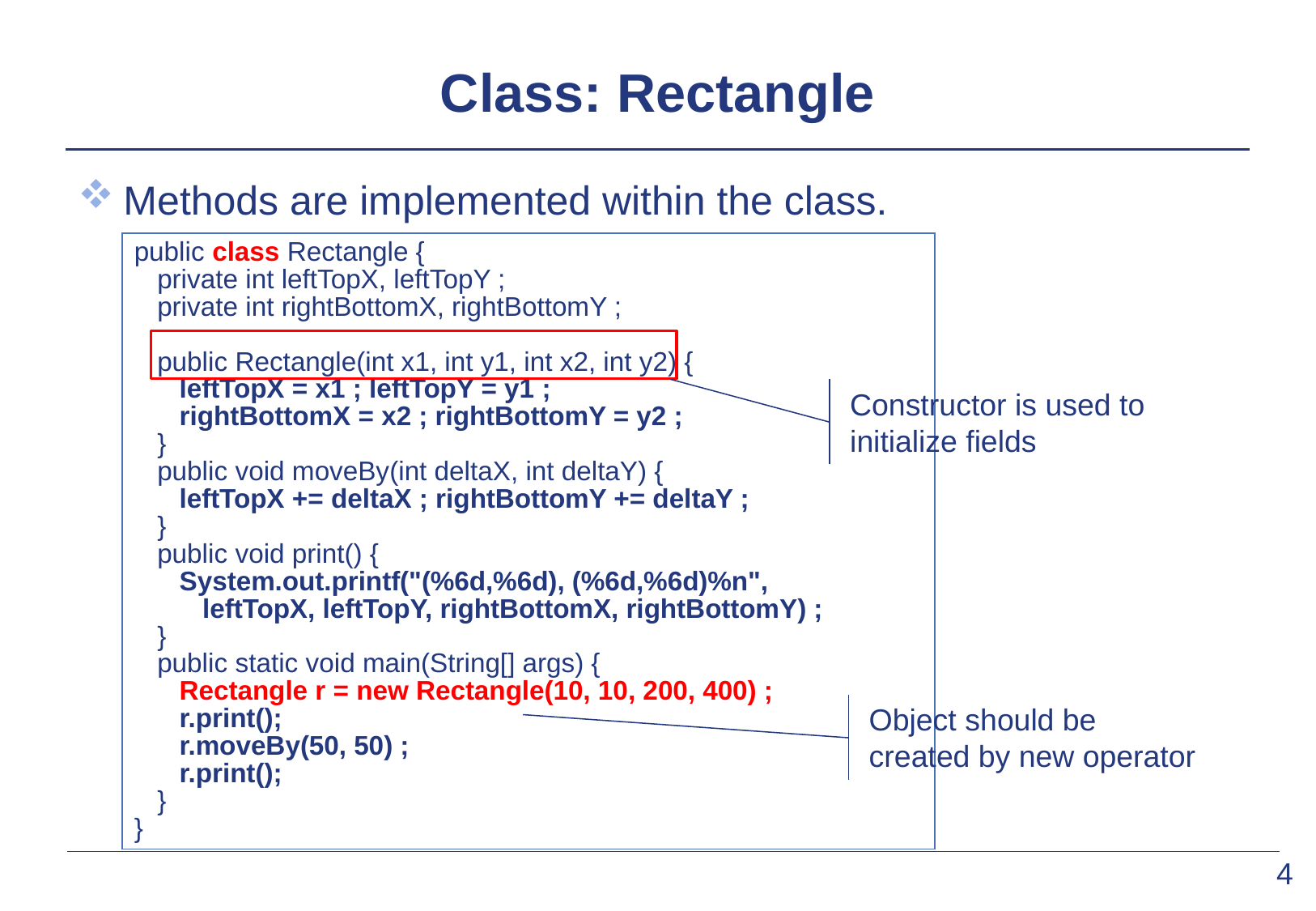

# Class: Rectangle
Methods are implemented within the class.
public class Rectangle {
	private int leftTopX, leftTopY ;
	private int rightBottomX, rightBottomY ;

	public Rectangle(int x1, int y1, int x2, int y2) {
		leftTopX = x1 ; leftTopY = y1 ;
		rightBottomX = x2 ; rightBottomY = y2 ;
	}
	public void moveBy(int deltaX, int deltaY) {
		leftTopX += deltaX ; rightBottomY += deltaY ;
	}
	public void print() {
		System.out.printf("(%6d,%6d), (%6d,%6d)%n",
			leftTopX, leftTopY, rightBottomX, rightBottomY) ;
	}
	public static void main(String[] args) {
		Rectangle r = new Rectangle(10, 10, 200, 400) ;
		r.print();
		r.moveBy(50, 50) ;
		r.print();
	}
}

Constructor is used to initialize fields
Object should be created by new operator